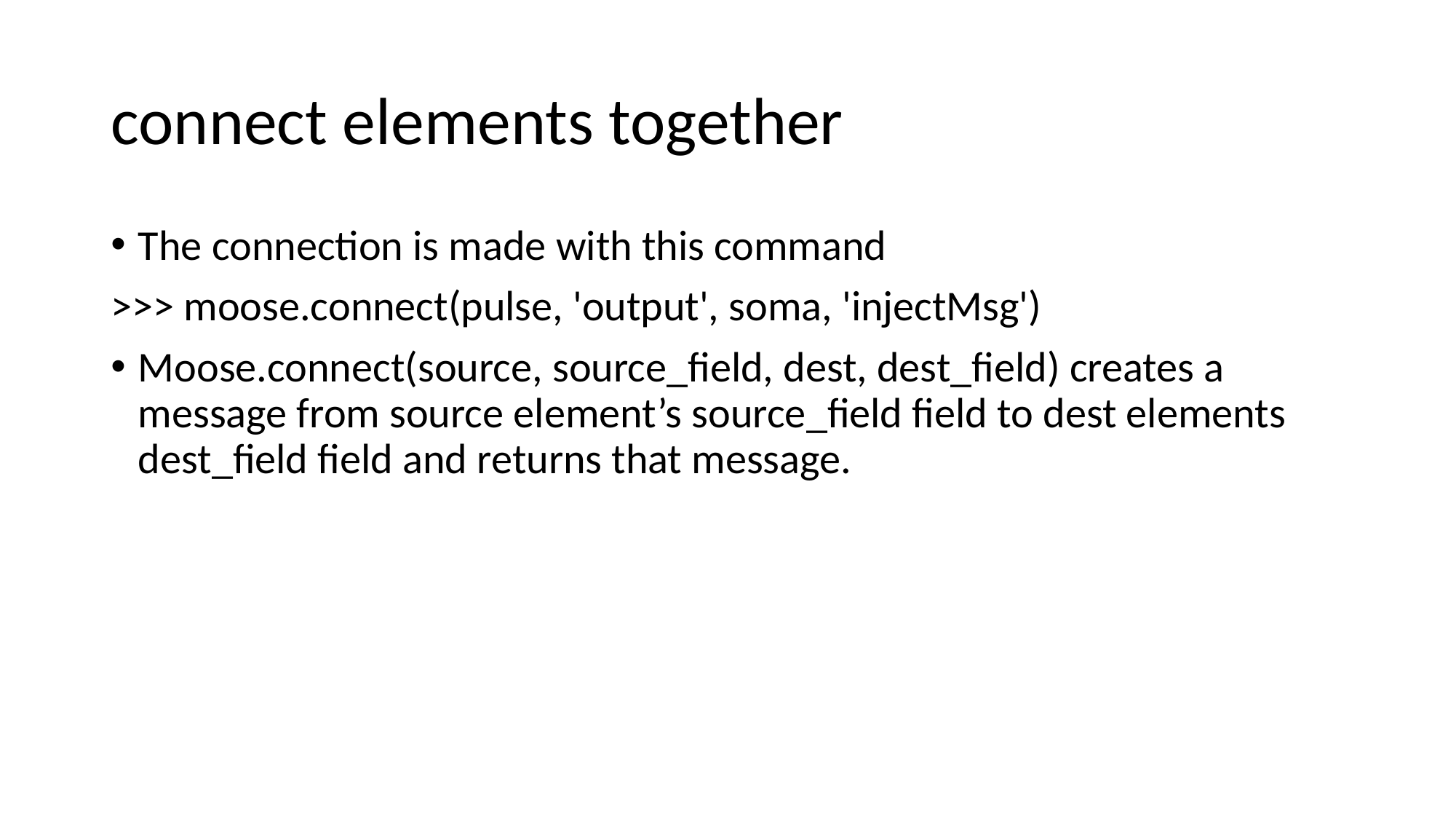

# connect elements together
The connection is made with this command
>>> moose.connect(pulse, 'output', soma, 'injectMsg')
Moose.connect(source, source_field, dest, dest_field) creates a message from source element’s source_field field to dest elements dest_field field and returns that message.